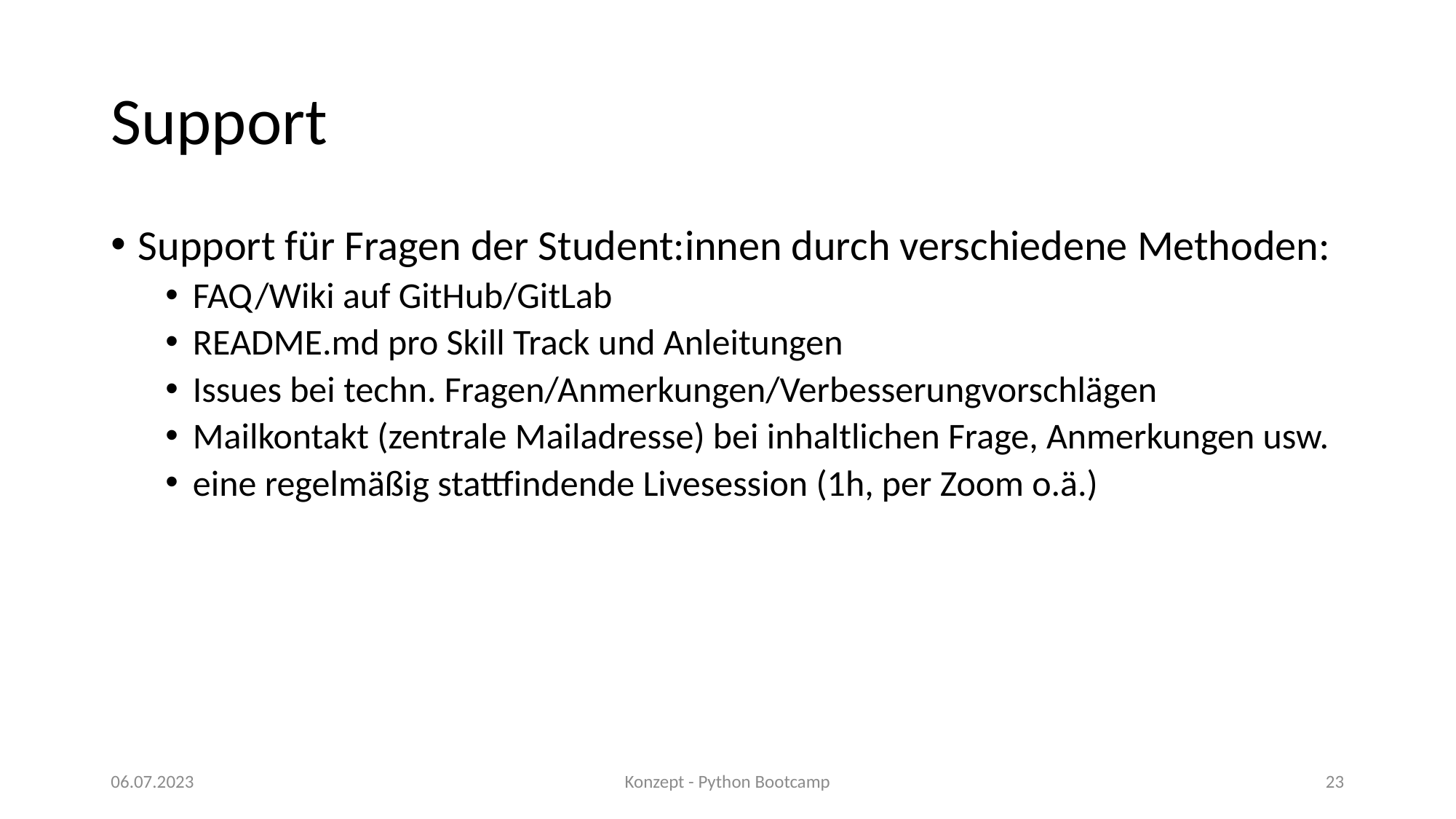

# Support
Support für Fragen der Student:innen durch verschiedene Methoden:
FAQ/Wiki auf GitHub/GitLab
README.md pro Skill Track und Anleitungen
Issues bei techn. Fragen/Anmerkungen/Verbesserungvorschlägen
Mailkontakt (zentrale Mailadresse) bei inhaltlichen Frage, Anmerkungen usw.
eine regelmäßig stattfindende Livesession (1h, per Zoom o.ä.)
06.07.2023
Konzept - Python Bootcamp
23